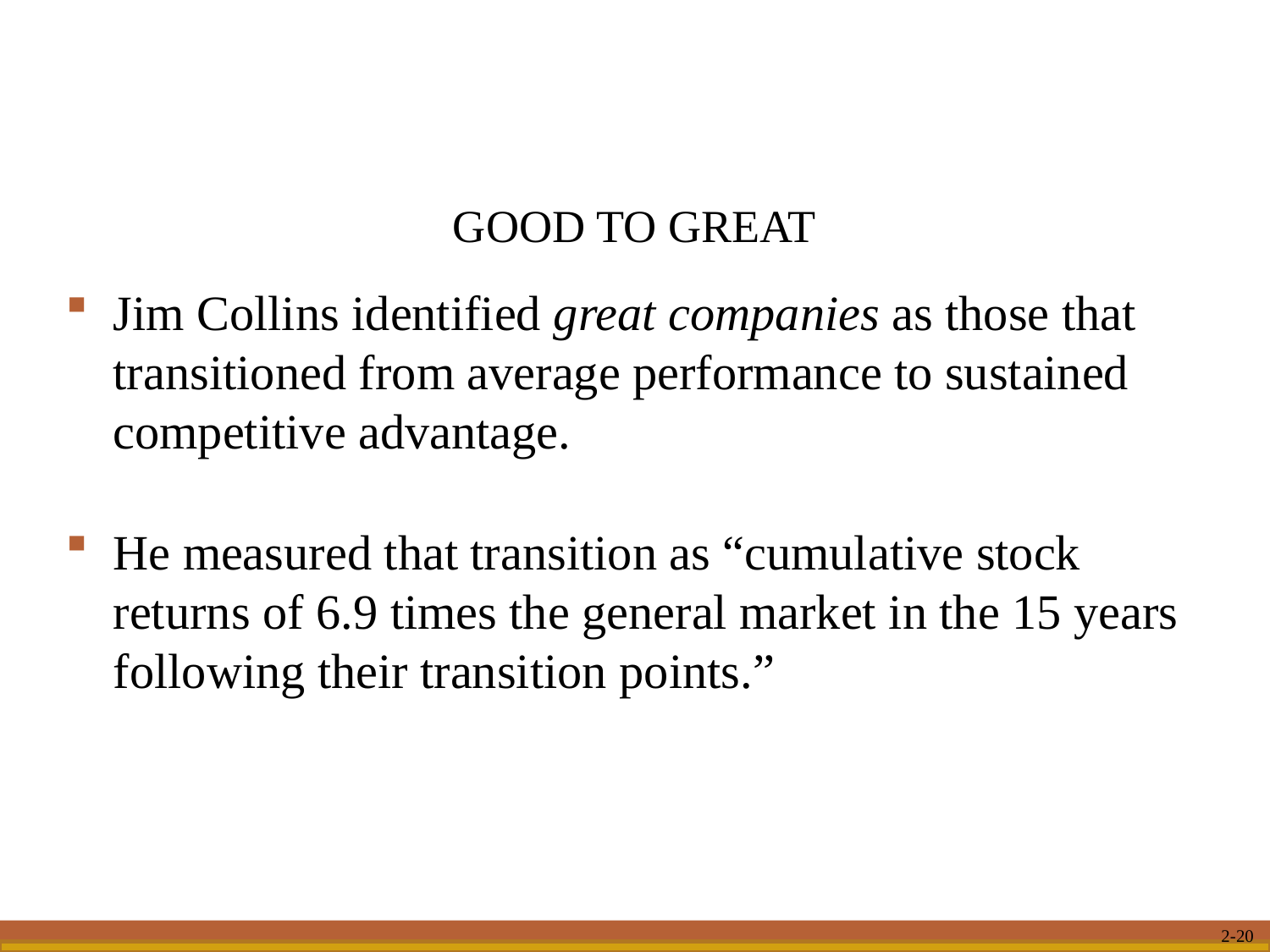

GOOD TO GREAT
Jim Collins identified great companies as those that transitioned from average performance to sustained competitive advantage.

He measured that transition as “cumulative stock returns of 6.9 times the general market in the 15 years following their transition points.”